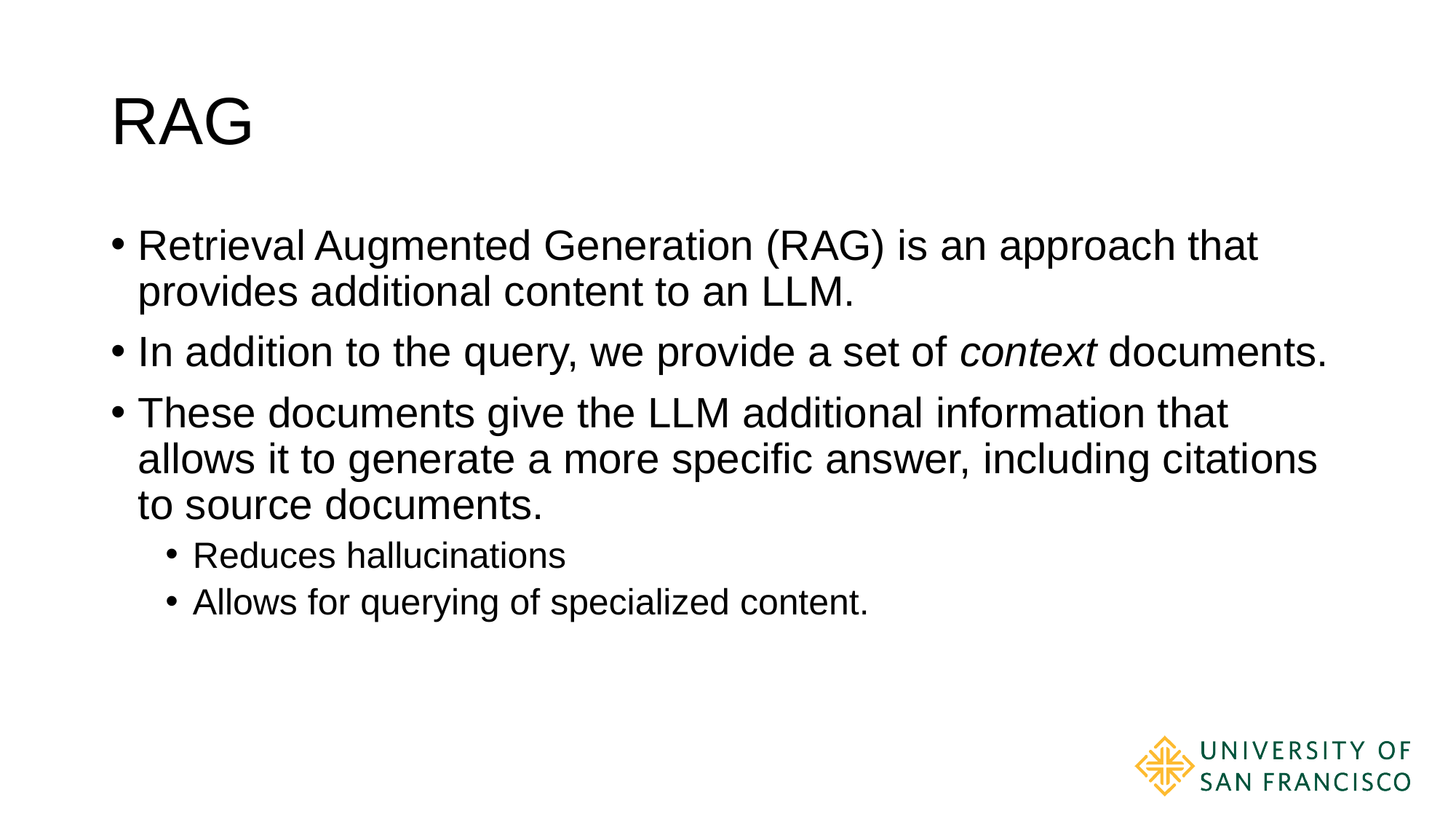

# RAG
Retrieval Augmented Generation (RAG) is an approach that provides additional content to an LLM.
In addition to the query, we provide a set of context documents.
These documents give the LLM additional information that allows it to generate a more specific answer, including citations to source documents.
Reduces hallucinations
Allows for querying of specialized content.